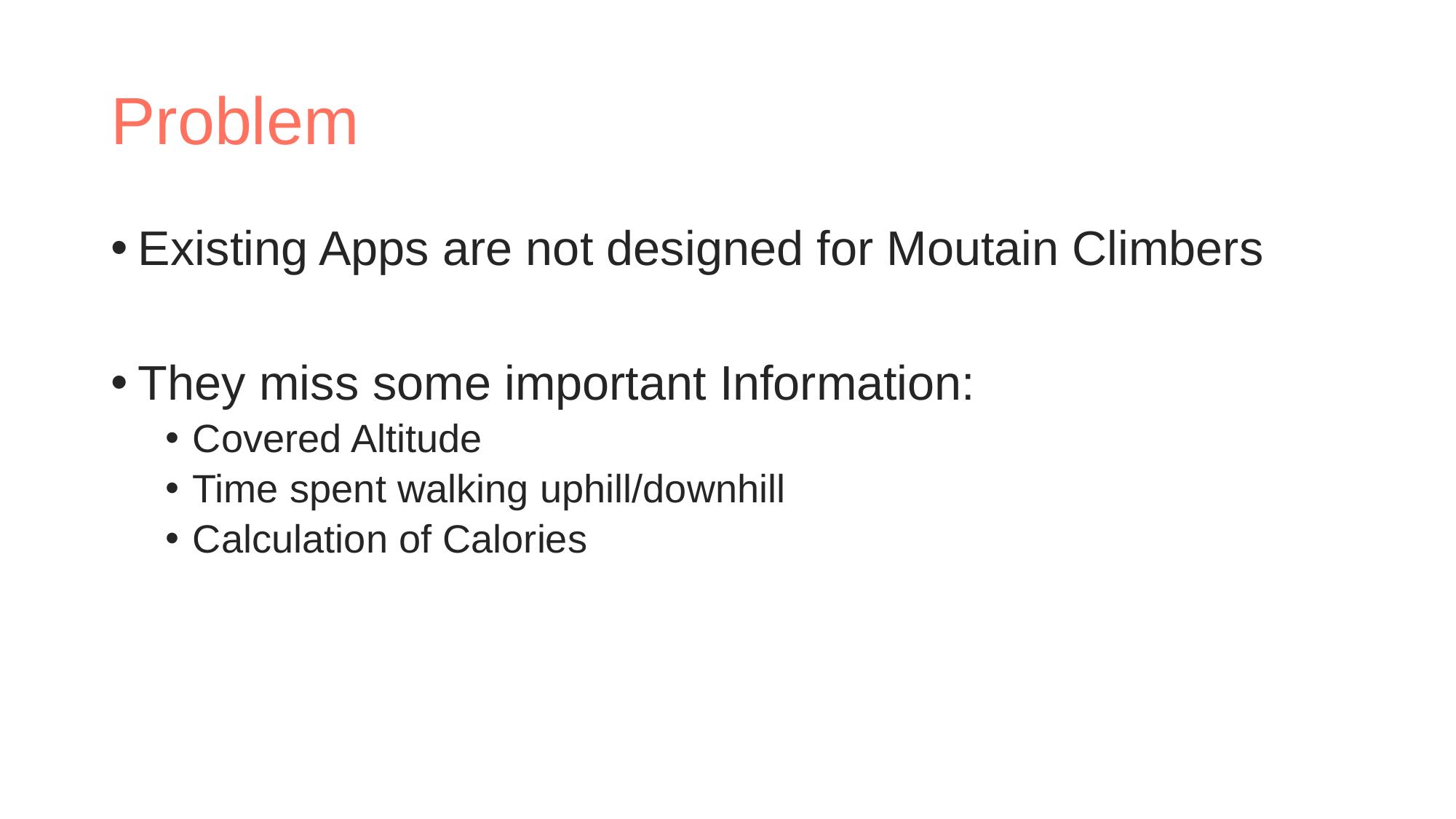

# Problem
Existing Apps are not designed for Moutain Climbers

They miss some important Information:
Covered Altitude
Time spent walking uphill/downhill
Calculation of Calories